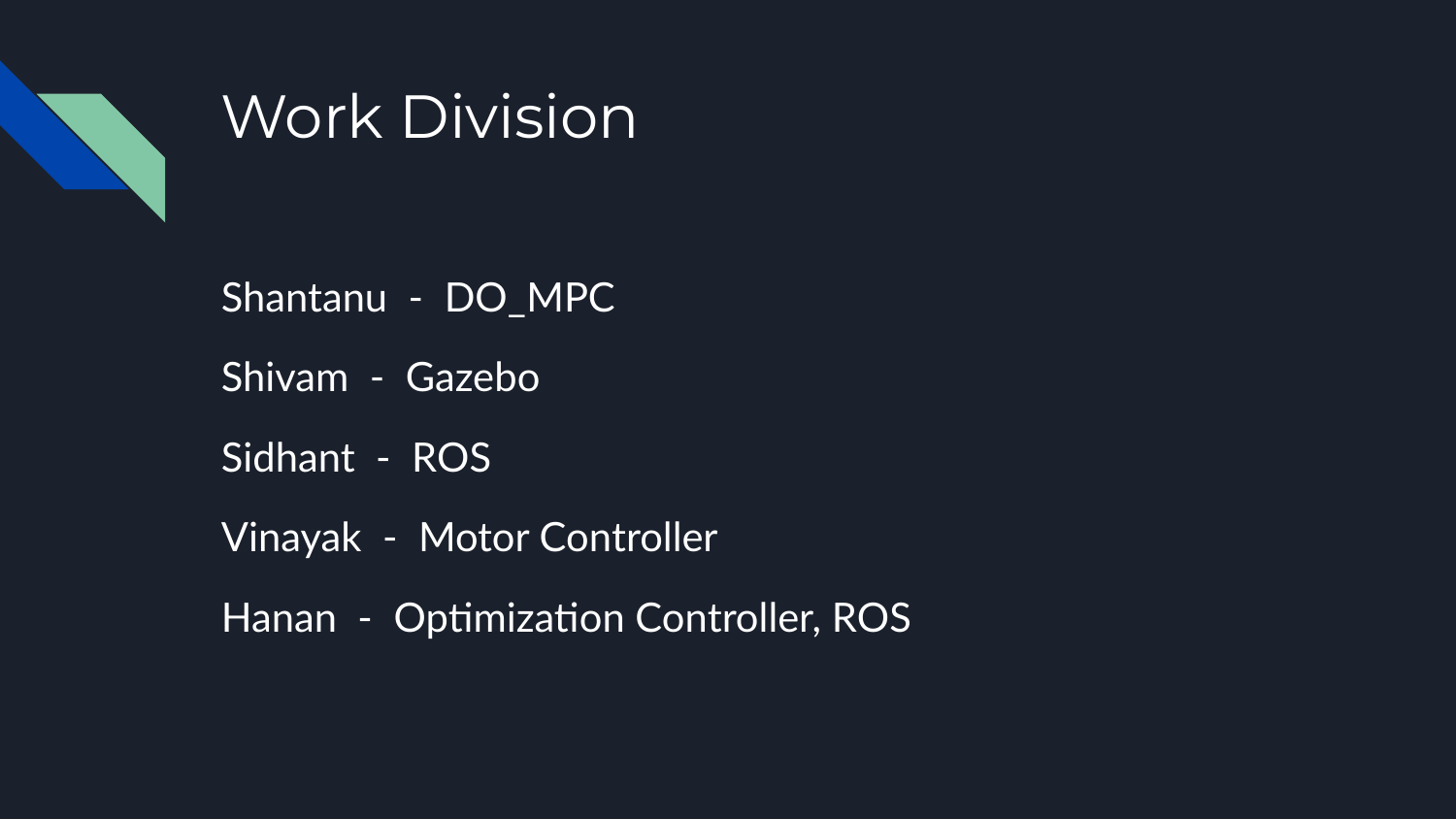

# Work Division
Shantanu  -  DO_MPC
Shivam  -  Gazebo
Sidhant  -  ROS
Vinayak  -  Motor Controller
Hanan  -  Optimization Controller, ROS